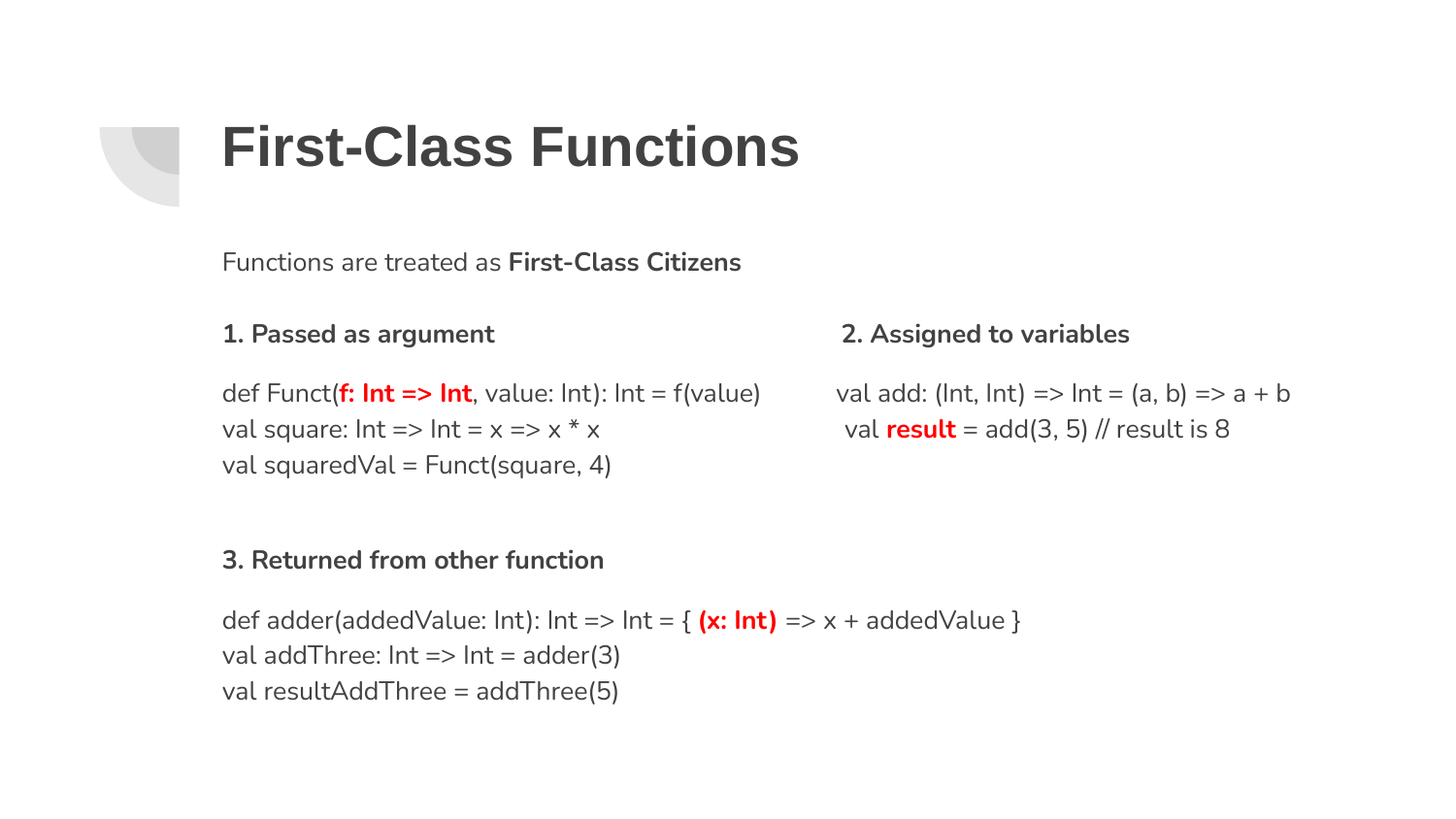

# First-Class Functions
Functions are treated as First-Class Citizens
1. Passed as argument                                                   2. Assigned to variables
def Funct(f: Int => Int, value: Int): Int = f(value)           val add: (Int, Int) => Int = (a, b) => a + b
val square: Int => Int = x => x * x                                    val result = add(3, 5) // result is 8
val squaredVal = Funct(square, 4)
3. Returned from other function
def adder(addedValue: Int): Int => Int = { (x: Int) => x + addedValue }
val addThree: Int => Int = adder(3)
val resultAddThree = addThree(5)